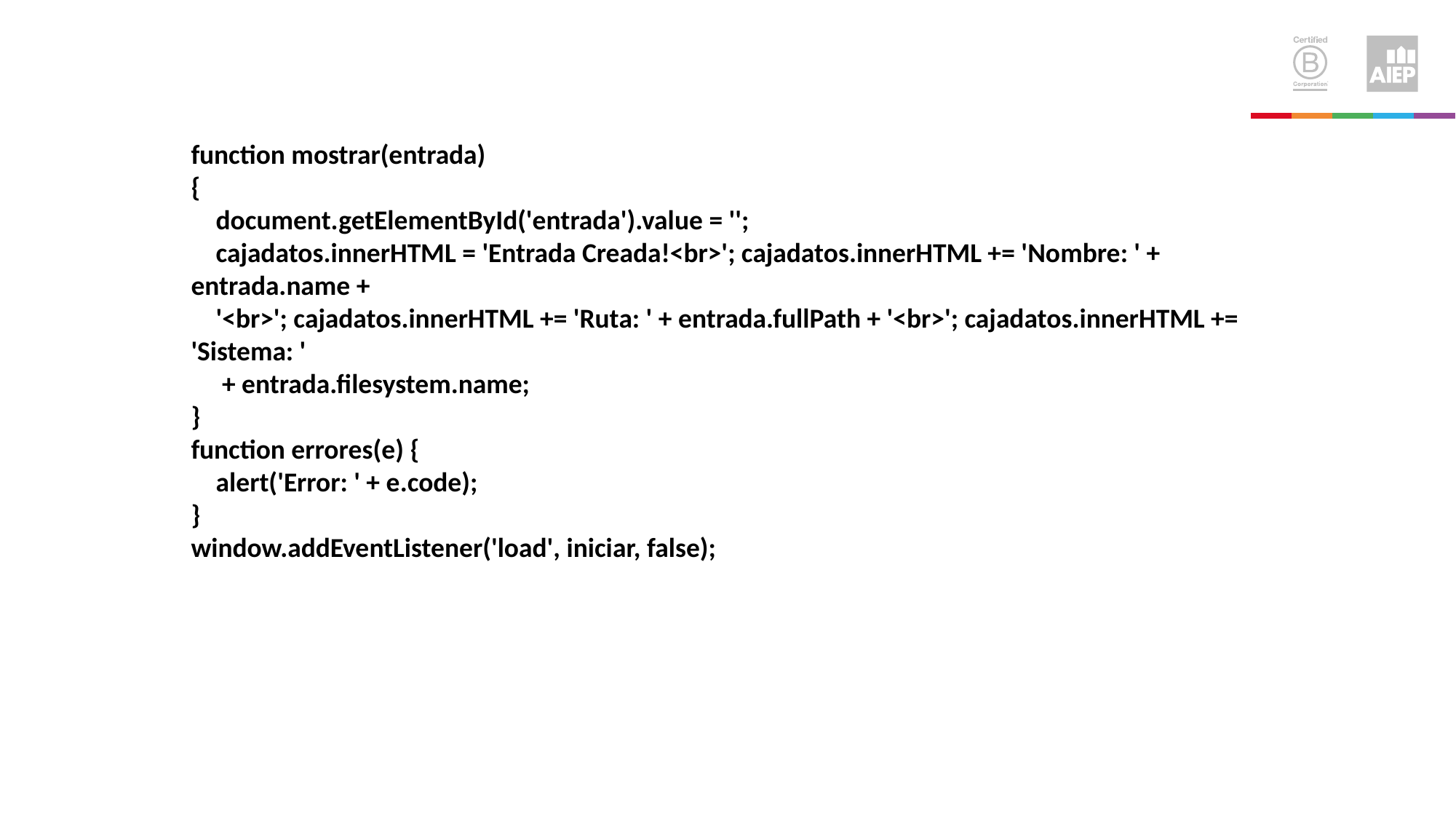

function mostrar(entrada)
{
    document.getElementById('entrada').value = '';
    cajadatos.innerHTML = 'Entrada Creada!<br>'; cajadatos.innerHTML += 'Nombre: ' + entrada.name +
    '<br>'; cajadatos.innerHTML += 'Ruta: ' + entrada.fullPath + '<br>'; cajadatos.innerHTML += 'Sistema: '
     + entrada.filesystem.name;
}
function errores(e) {
    alert('Error: ' + e.code);
}
window.addEventListener('load', iniciar, false);